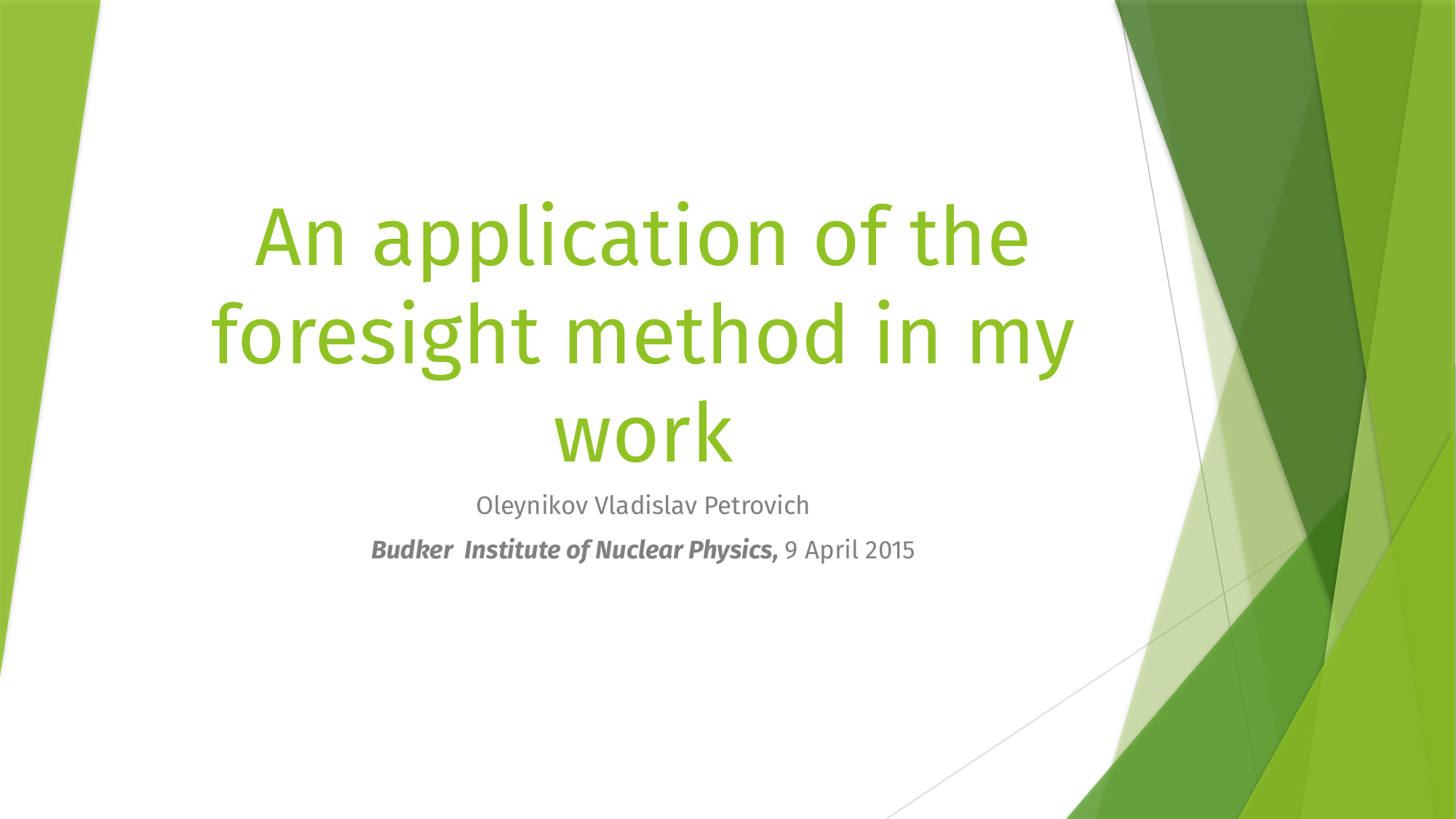

# An application of the foresight method in my work
Oleynikov Vladislav Petrovich
Budker  Institute of Nuclear Physics, 9 April 2015